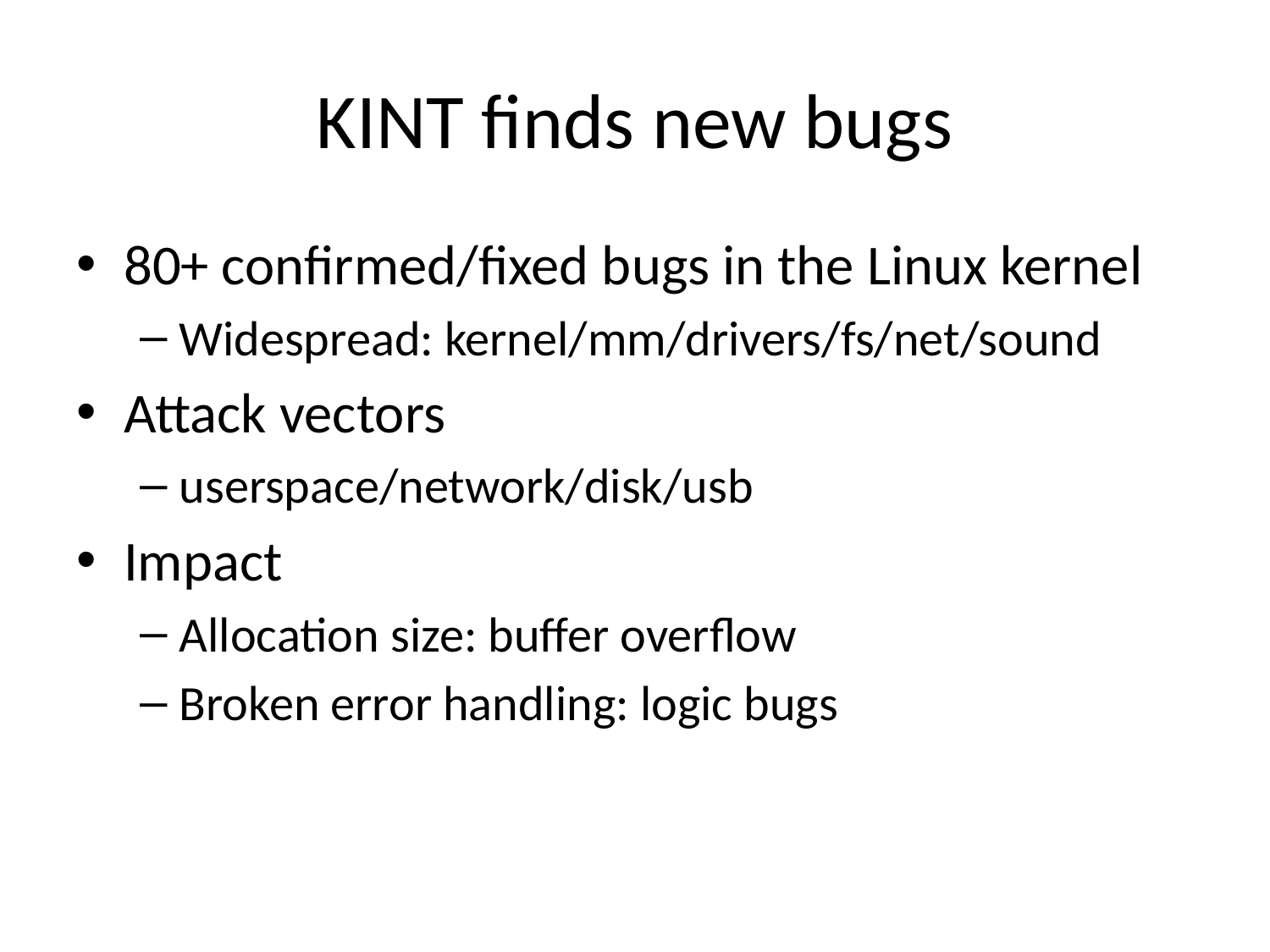

# KINT finds new bugs
80+ confirmed/fixed bugs in the Linux kernel
Widespread: kernel/mm/drivers/fs/net/sound
Attack vectors
userspace/network/disk/usb
Impact
Allocation size: buffer overflow
Broken error handling: logic bugs